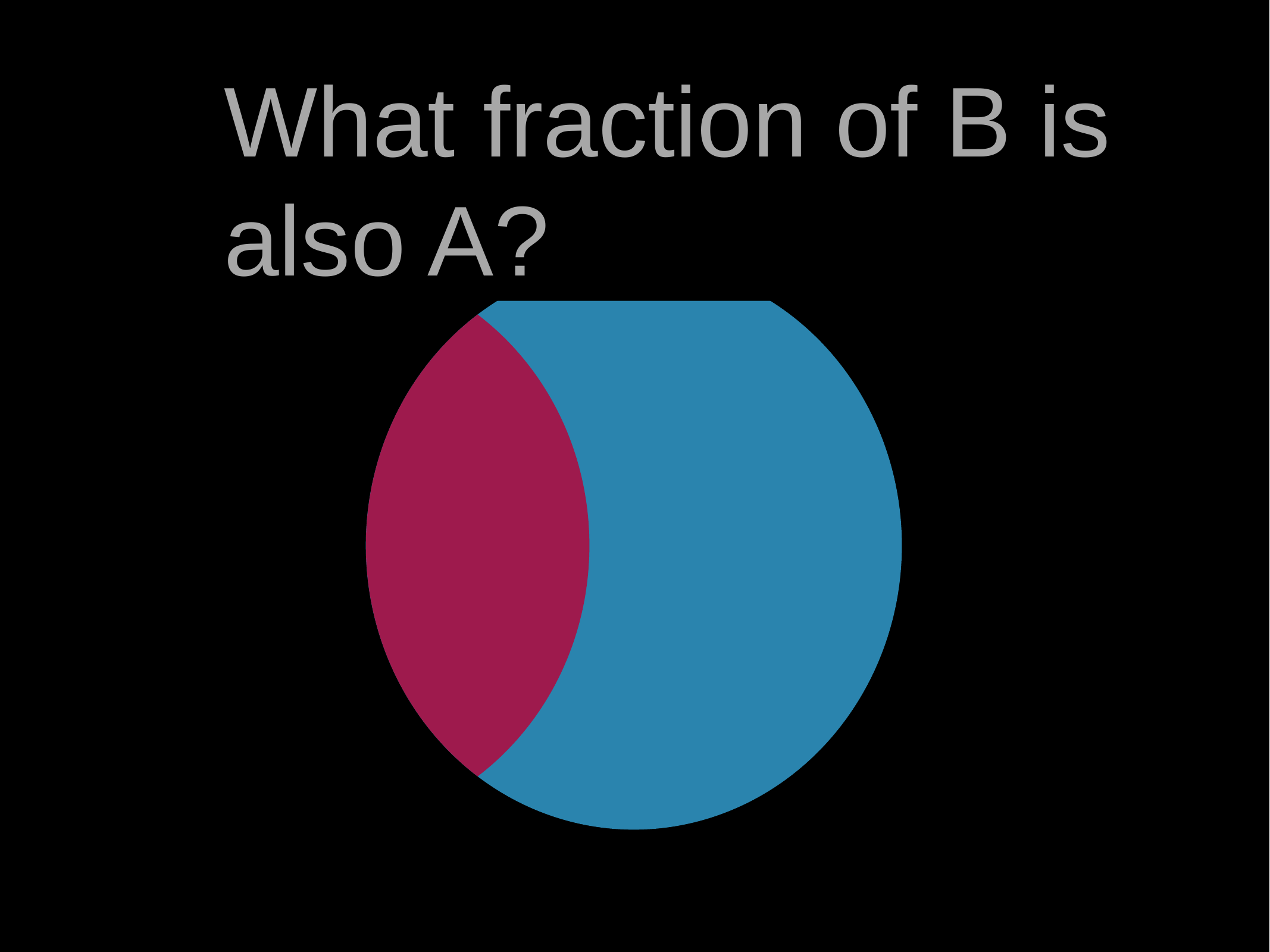

What fraction of B is also A?